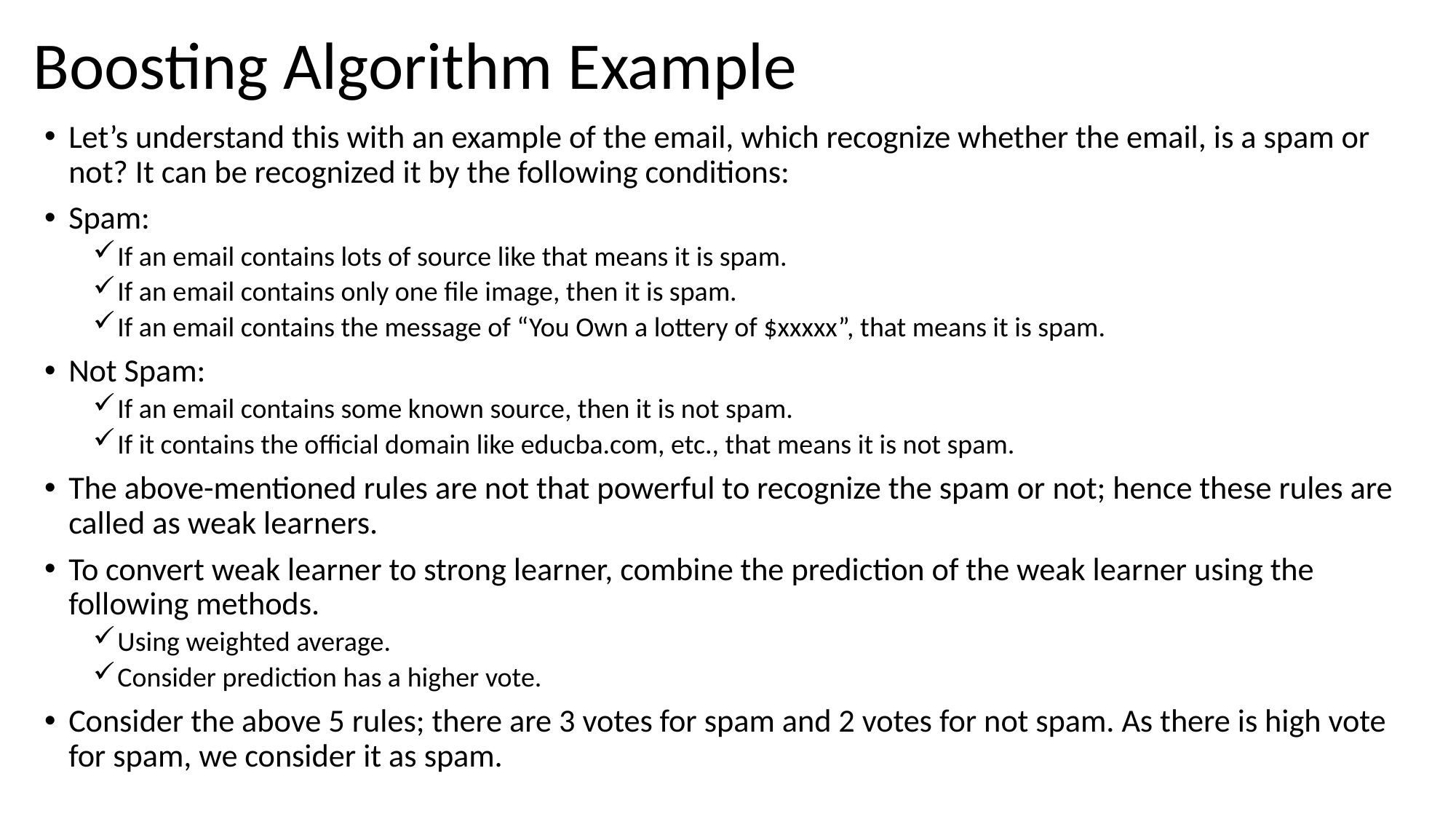

# Boosting Algorithm Example
Let’s understand this with an example of the email, which recognize whether the email, is a spam or not? It can be recognized it by the following conditions:
Spam:
If an email contains lots of source like that means it is spam.
If an email contains only one file image, then it is spam.
If an email contains the message of “You Own a lottery of $xxxxx”, that means it is spam.
Not Spam:
If an email contains some known source, then it is not spam.
If it contains the official domain like educba.com, etc., that means it is not spam.
The above-mentioned rules are not that powerful to recognize the spam or not; hence these rules are called as weak learners.
To convert weak learner to strong learner, combine the prediction of the weak learner using the following methods.
Using weighted average.
Consider prediction has a higher vote.
Consider the above 5 rules; there are 3 votes for spam and 2 votes for not spam. As there is high vote for spam, we consider it as spam.